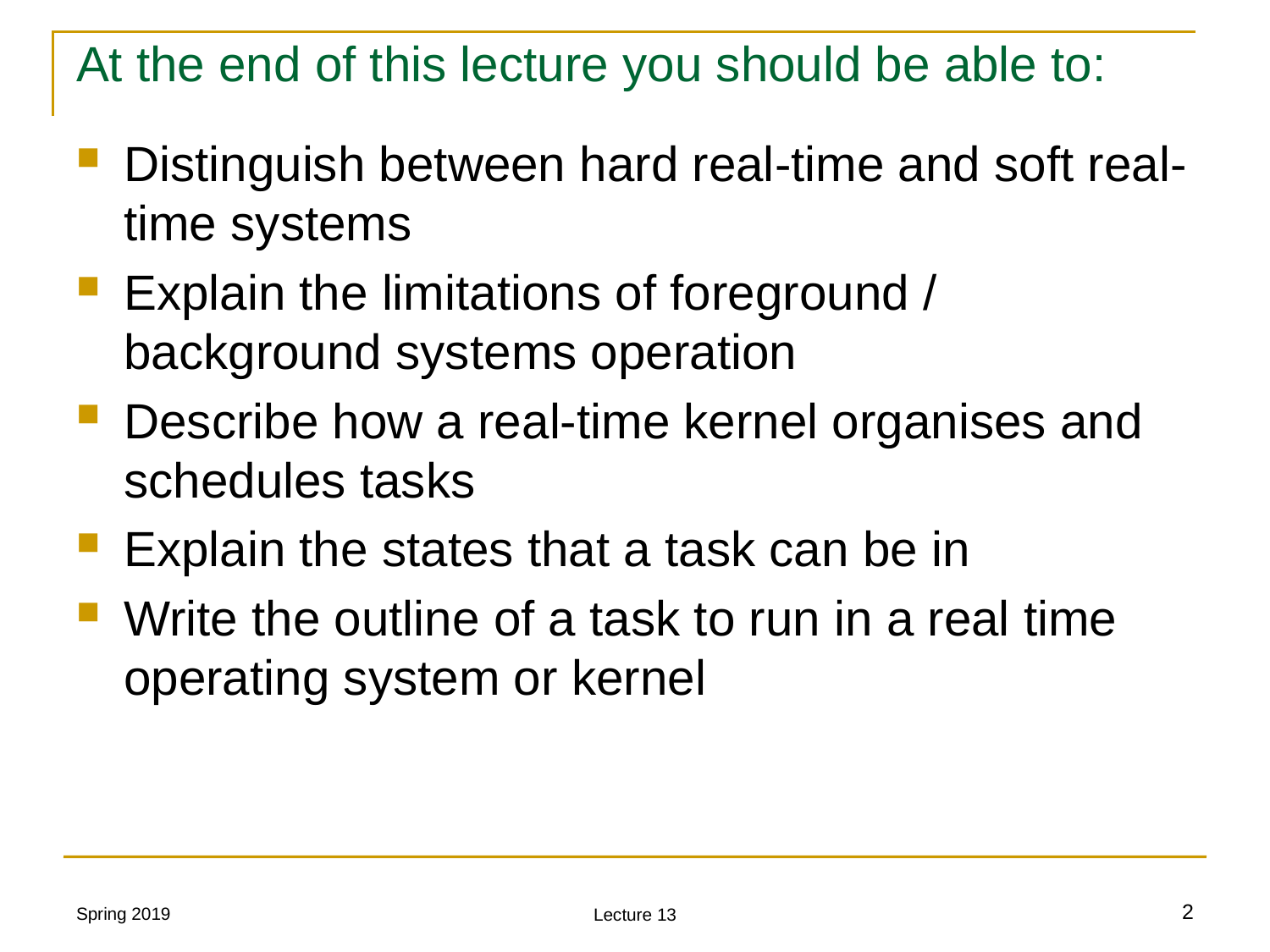

# At the end of this lecture you should be able to:
Distinguish between hard real-time and soft real-time systems
Explain the limitations of foreground / background systems operation
Describe how a real-time kernel organises and schedules tasks
Explain the states that a task can be in
Write the outline of a task to run in a real time operating system or kernel
Spring 2019
2
Lecture 13